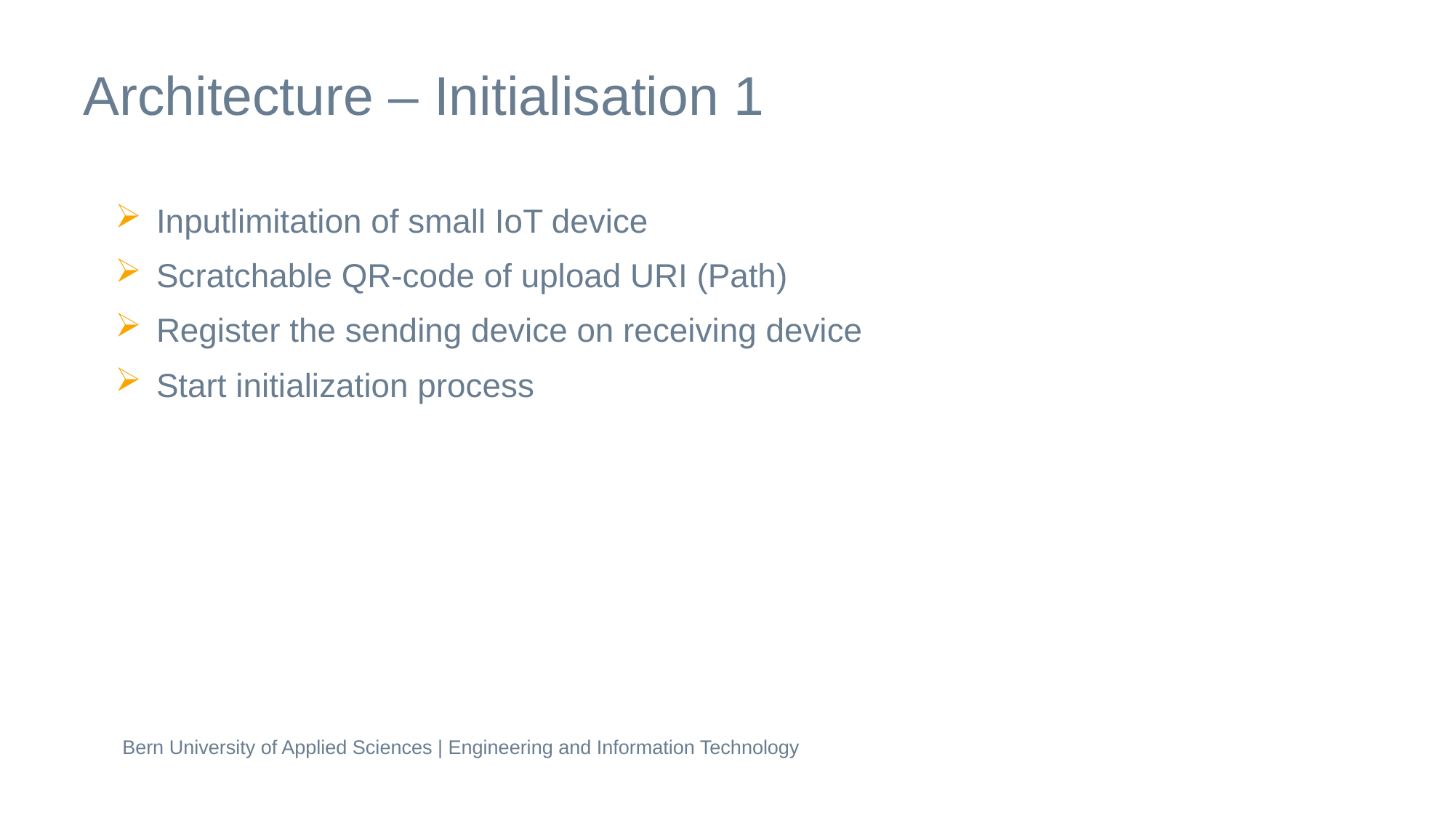

# Architecture – Initialisation 1
Inputlimitation of small IoT device
Scratchable QR-code of upload URI (Path)
Register the sending device on receiving device
Start initialization process